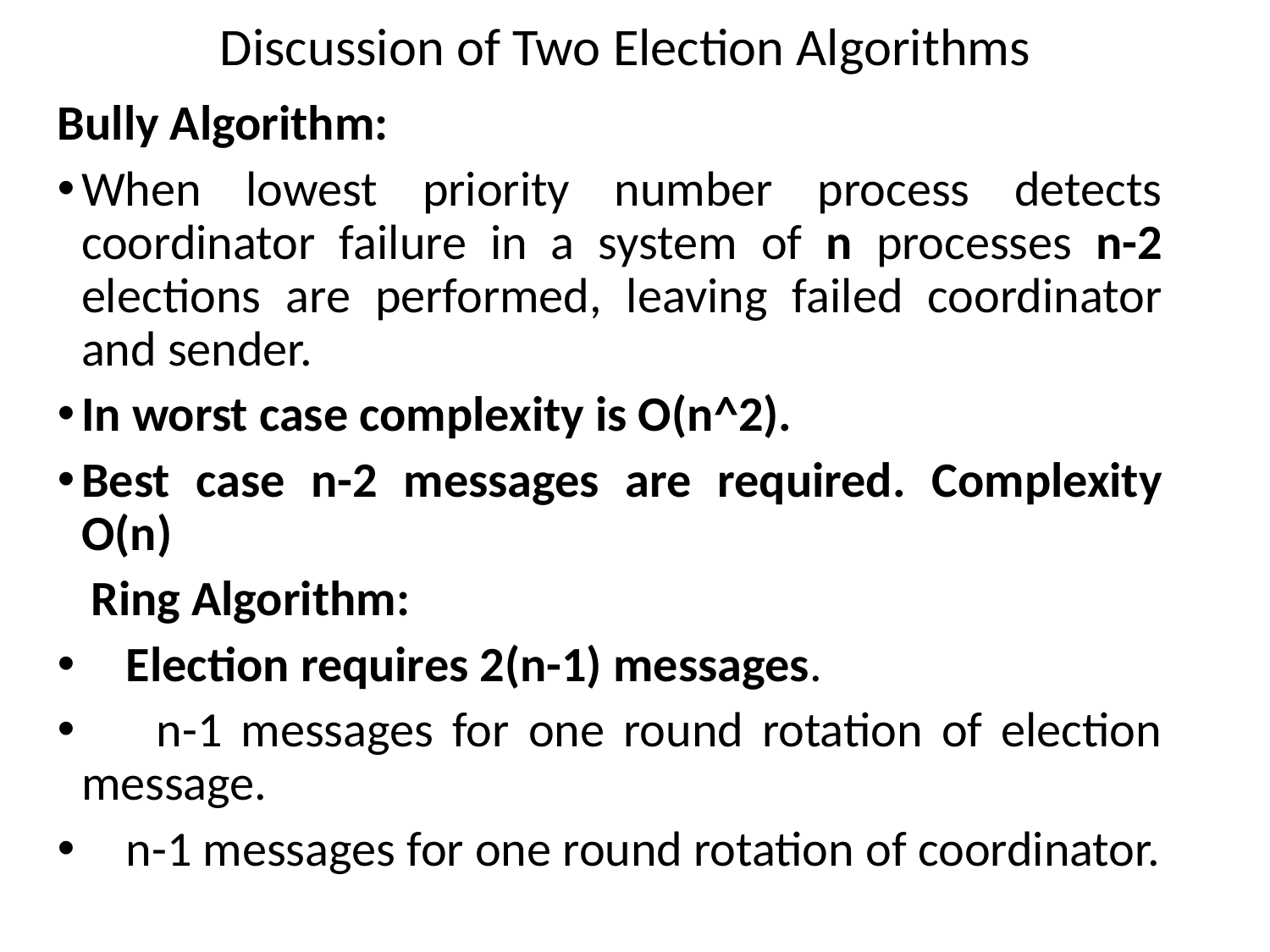

# Discussion of Two Election Algorithms
Bully Algorithm:
When lowest priority number process detects coordinator failure in a system of n processes n-2 elections are performed, leaving failed coordinator and sender.
In worst case complexity is O(n^2).
Best case n-2 messages are required. Complexity O(n)
   Ring Algorithm:
    Election requires 2(n-1) messages.
    n-1 messages for one round rotation of election message.
    n-1 messages for one round rotation of coordinator.